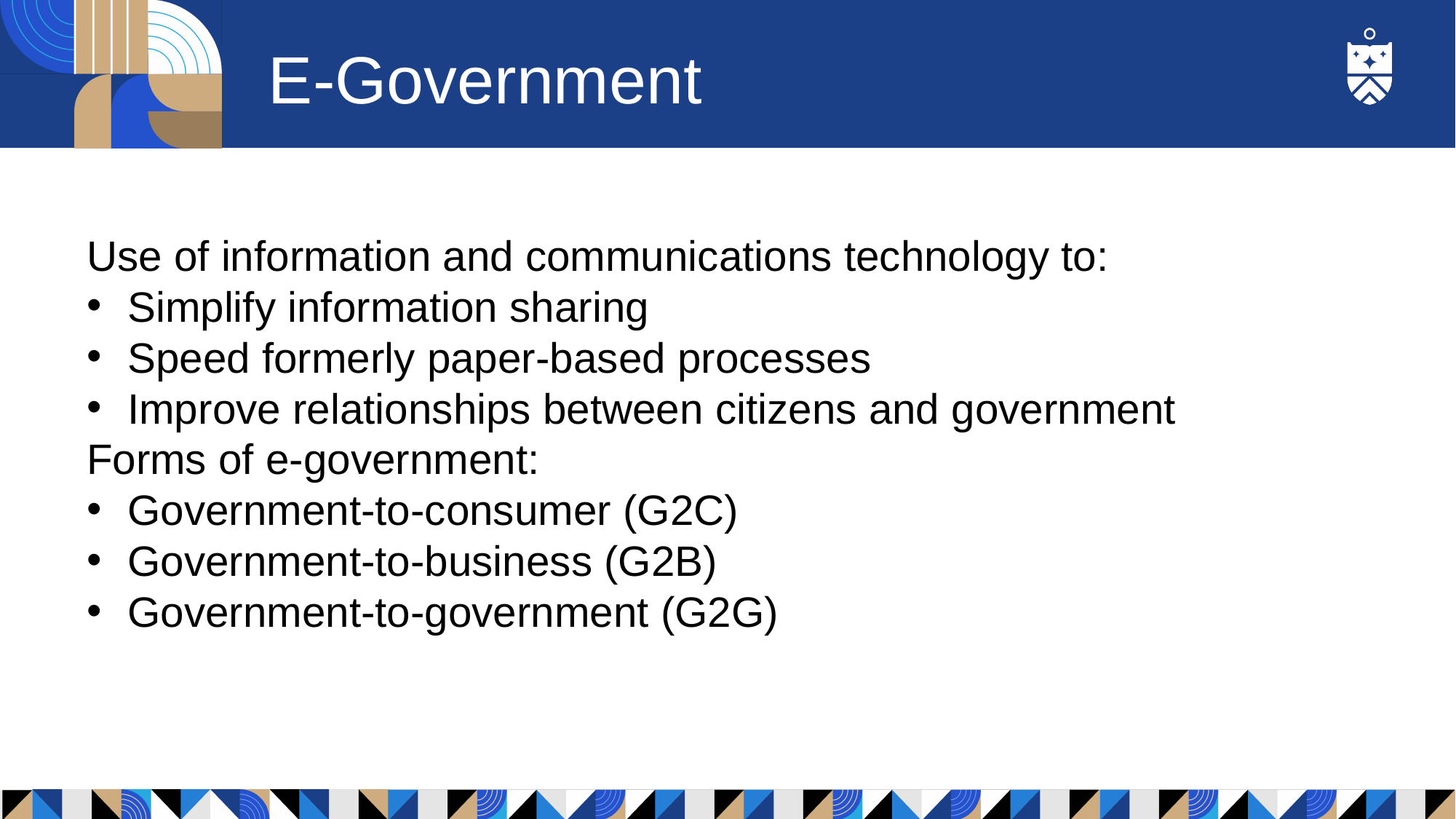

# E-Government
Use of information and communications technology to:
Simplify information sharing
Speed formerly paper-based processes
Improve relationships between citizens and government
Forms of e-government:
Government-to-consumer (G2C)
Government-to-business (G2B)
Government-to-government (G2G)